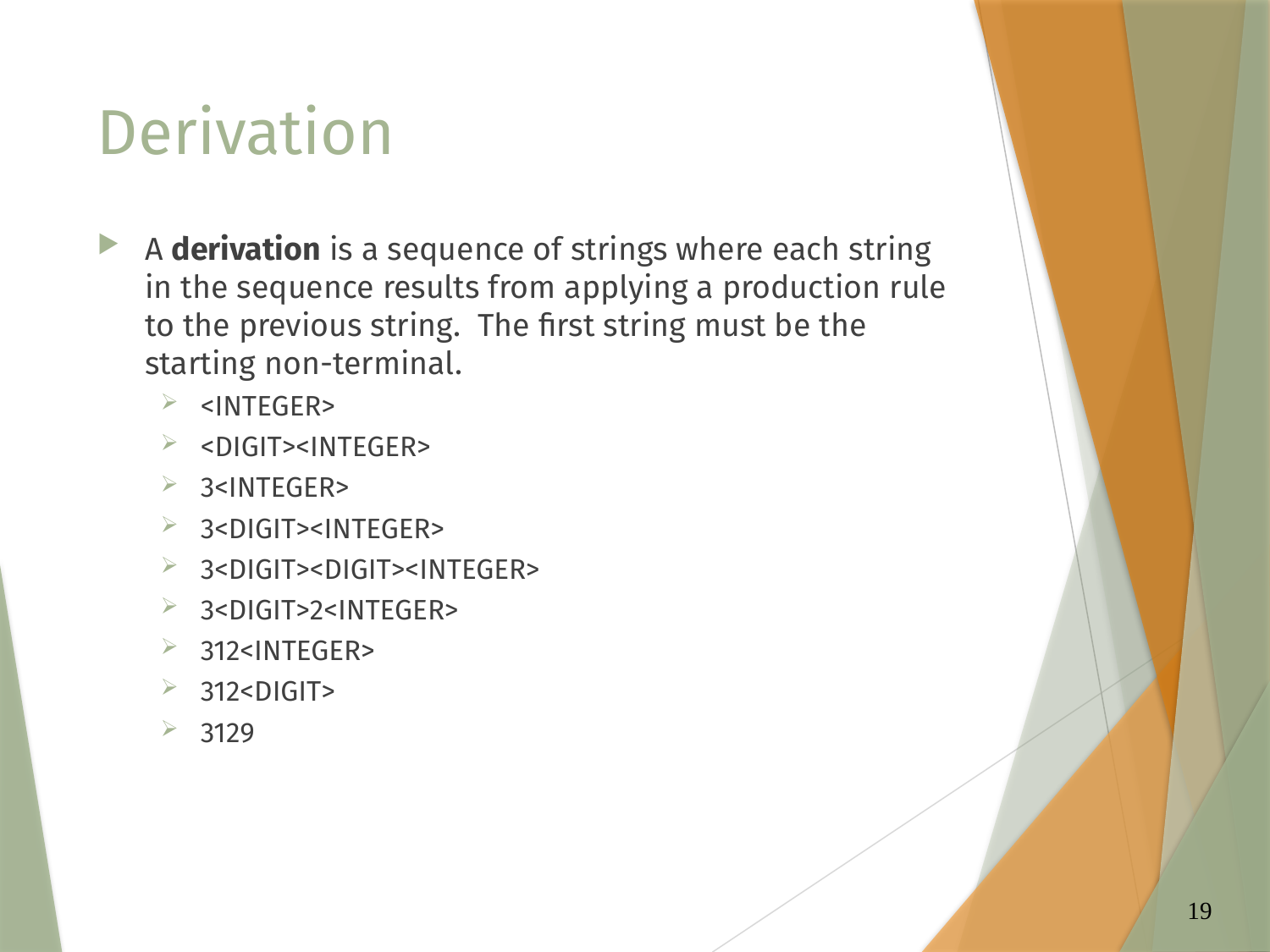

# Derivation
A derivation is a sequence of strings where each string in the sequence results from applying a production rule to the previous string.  The first string must be the starting non-terminal.
<INTEGER>
<DIGIT><INTEGER>
3<INTEGER>
3<DIGIT><INTEGER>
3<DIGIT><DIGIT><INTEGER>
3<DIGIT>2<INTEGER>
312<INTEGER>
312<DIGIT>
3129